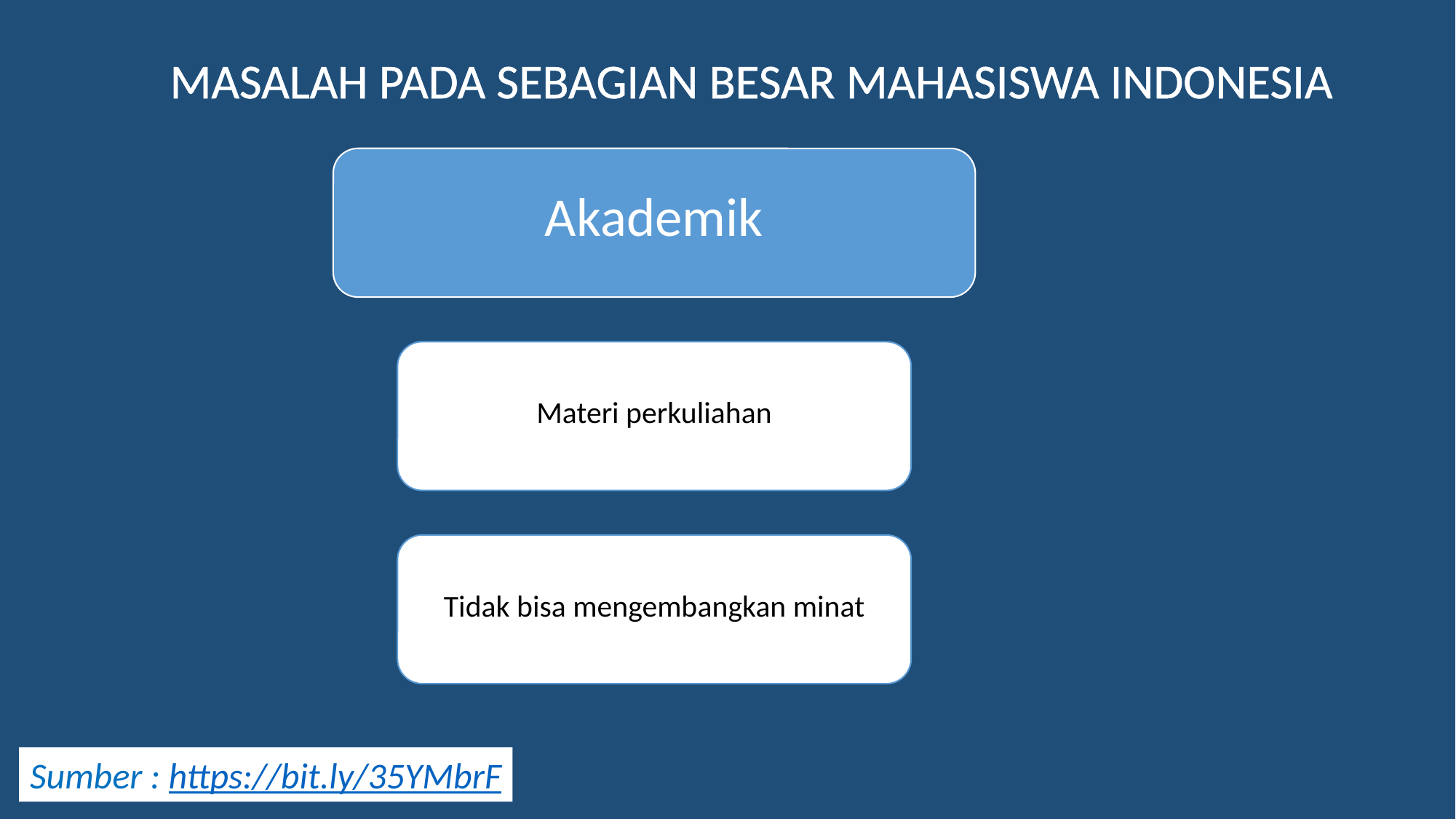

MASALAH PADA SEBAGIAN BESAR MAHASISWA INDONESIA
Akademik
Materi perkuliahan
Tidak bisa mengembangkan minat
Sumber : https://bit.ly/35YMbrF